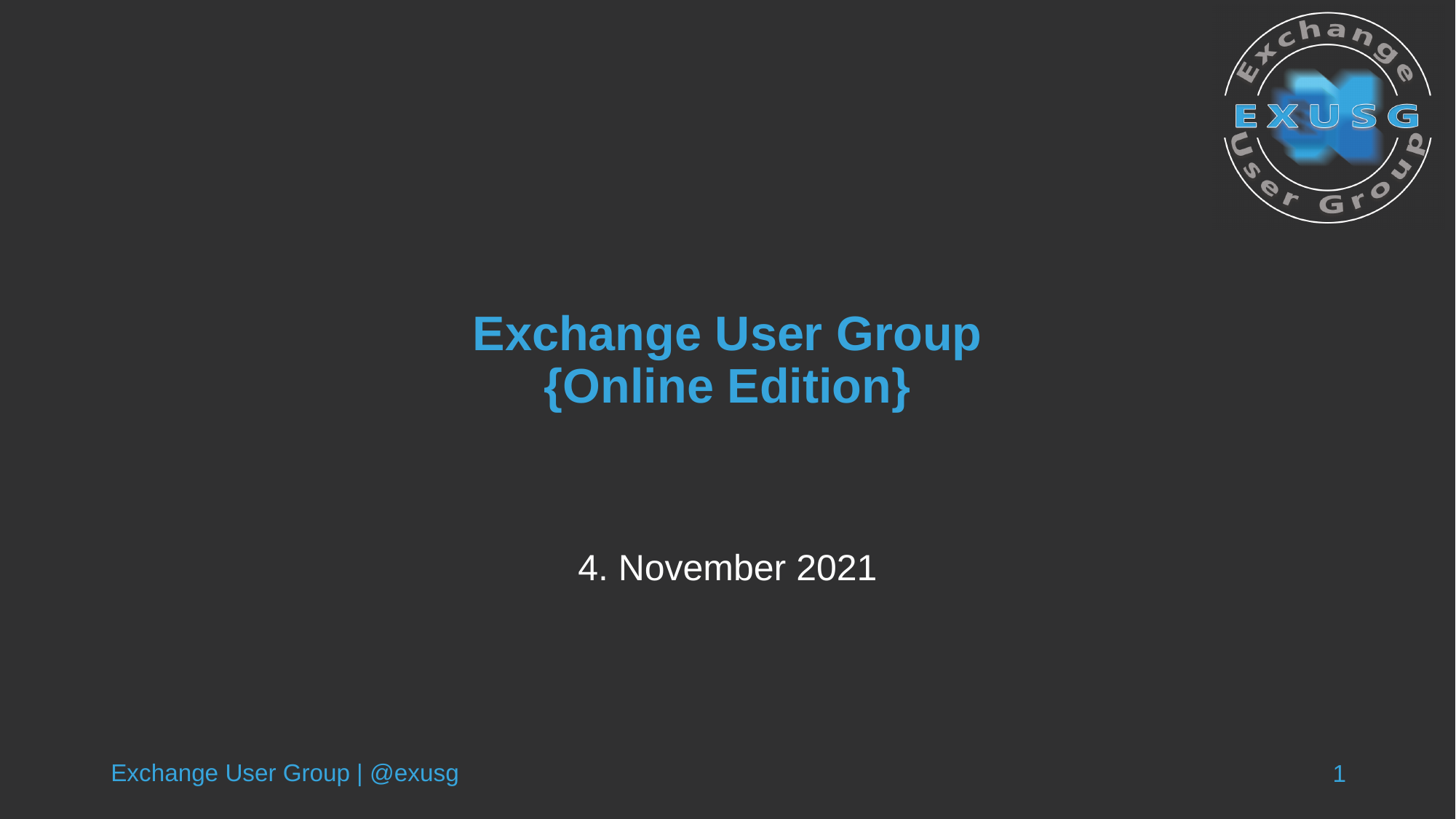

# Exchange User Group {Online Edition}

4. November 2021